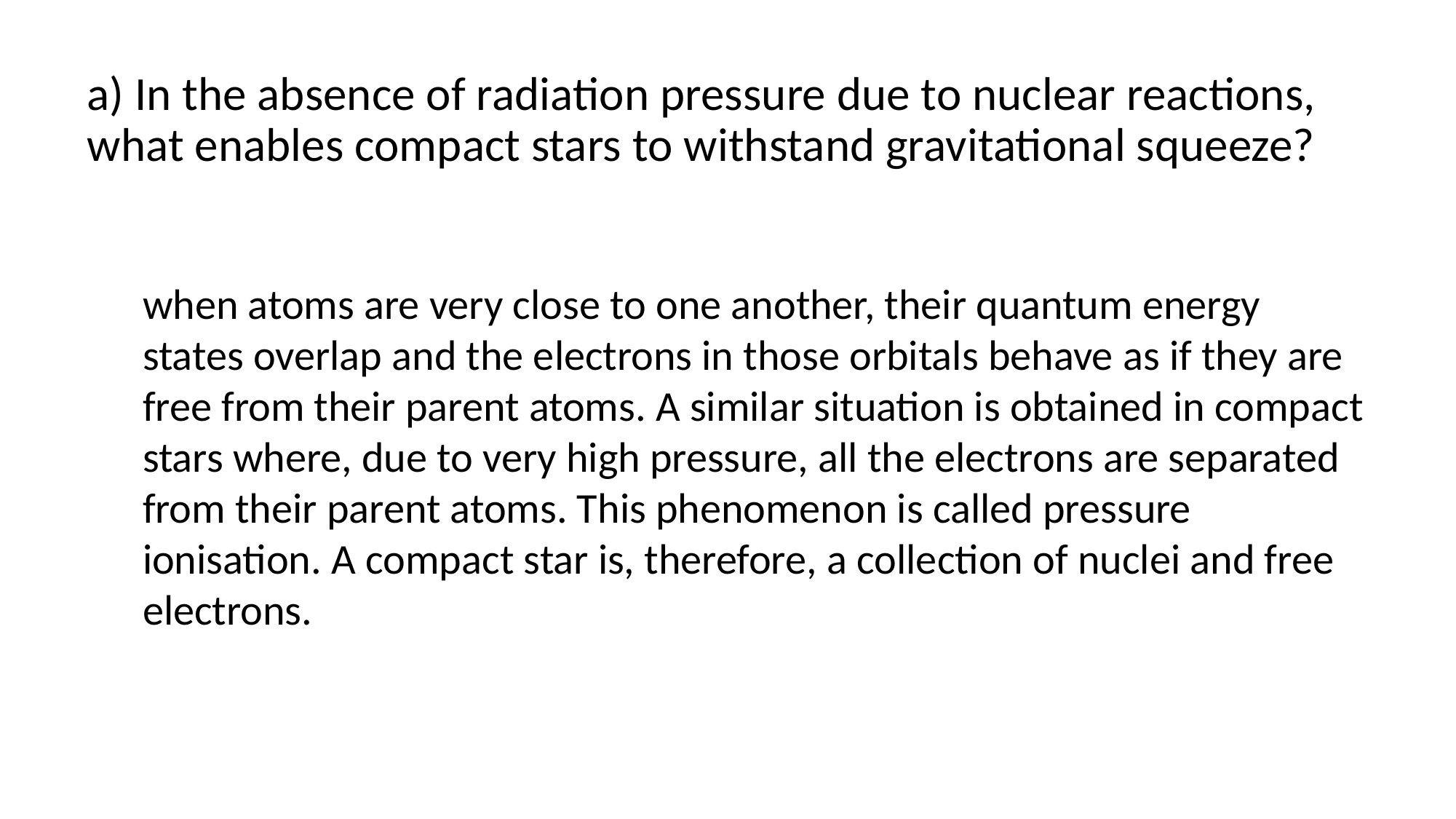

a) In the absence of radiation pressure due to nuclear reactions, what enables compact stars to withstand gravitational squeeze?
when atoms are very close to one another, their quantum energy states overlap and the electrons in those orbitals behave as if they are free from their parent atoms. A similar situation is obtained in compact stars where, due to very high pressure, all the electrons are separated from their parent atoms. This phenomenon is called pressure ionisation. A compact star is, therefore, a collection of nuclei and free electrons.